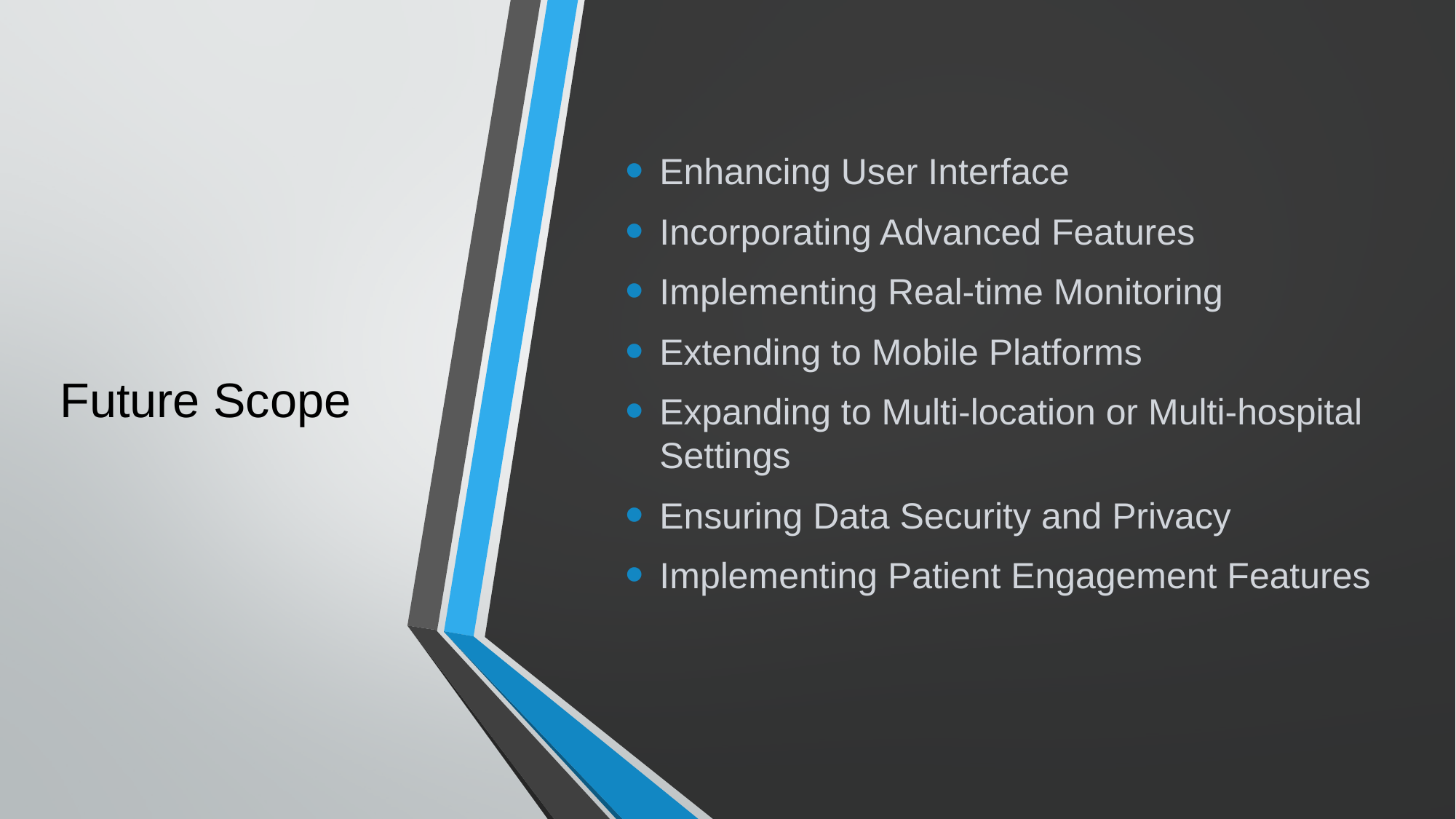

# Future Scope
Enhancing User Interface
Incorporating Advanced Features
Implementing Real-time Monitoring
Extending to Mobile Platforms
Expanding to Multi-location or Multi-hospital Settings
Ensuring Data Security and Privacy
Implementing Patient Engagement Features